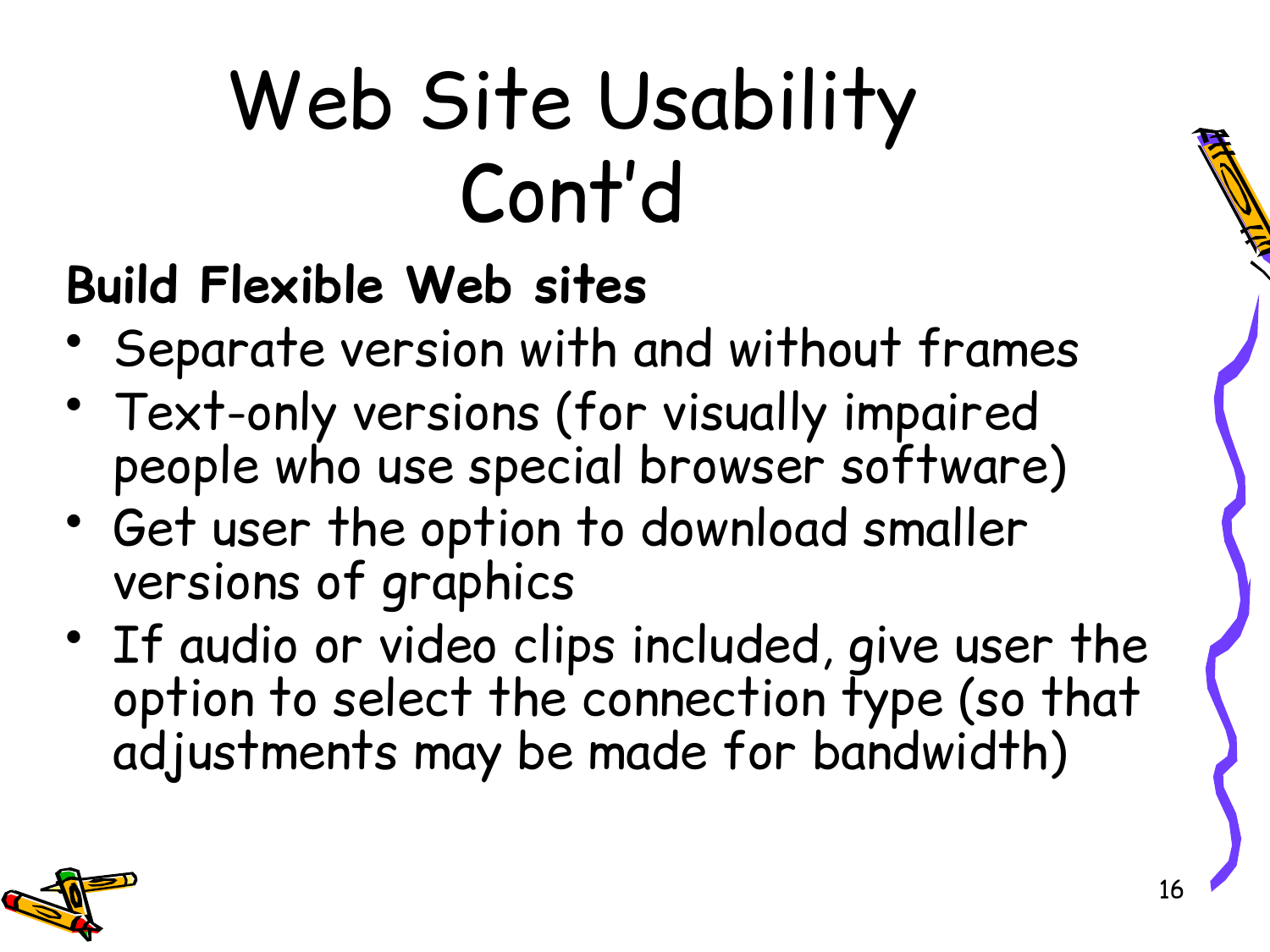

# Web Site Usability Cont’d
Build Flexible Web sites
Separate version with and without frames
Text-only versions (for visually impaired people who use special browser software)
Get user the option to download smaller versions of graphics
If audio or video clips included, give user the option to select the connection type (so that adjustments may be made for bandwidth)

16